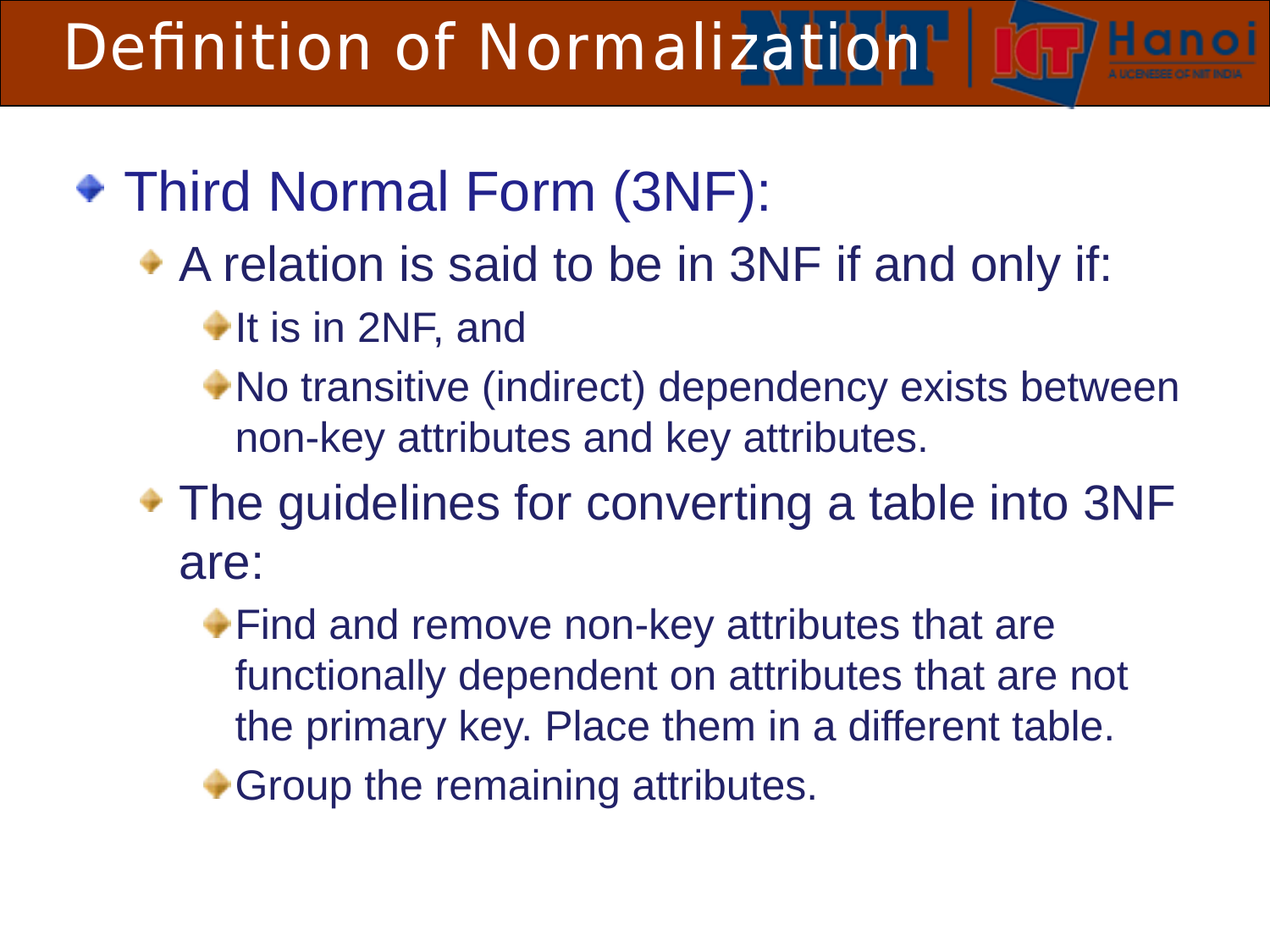

# Definition of Normalization
Third Normal Form (3NF):
A relation is said to be in 3NF if and only if:
It is in 2NF, and
No transitive (indirect) dependency exists between non-key attributes and key attributes.
The guidelines for converting a table into 3NF are:
Find and remove non-key attributes that are functionally dependent on attributes that are not the primary key. Place them in a different table.
Group the remaining attributes.

 Slide 32 of 19